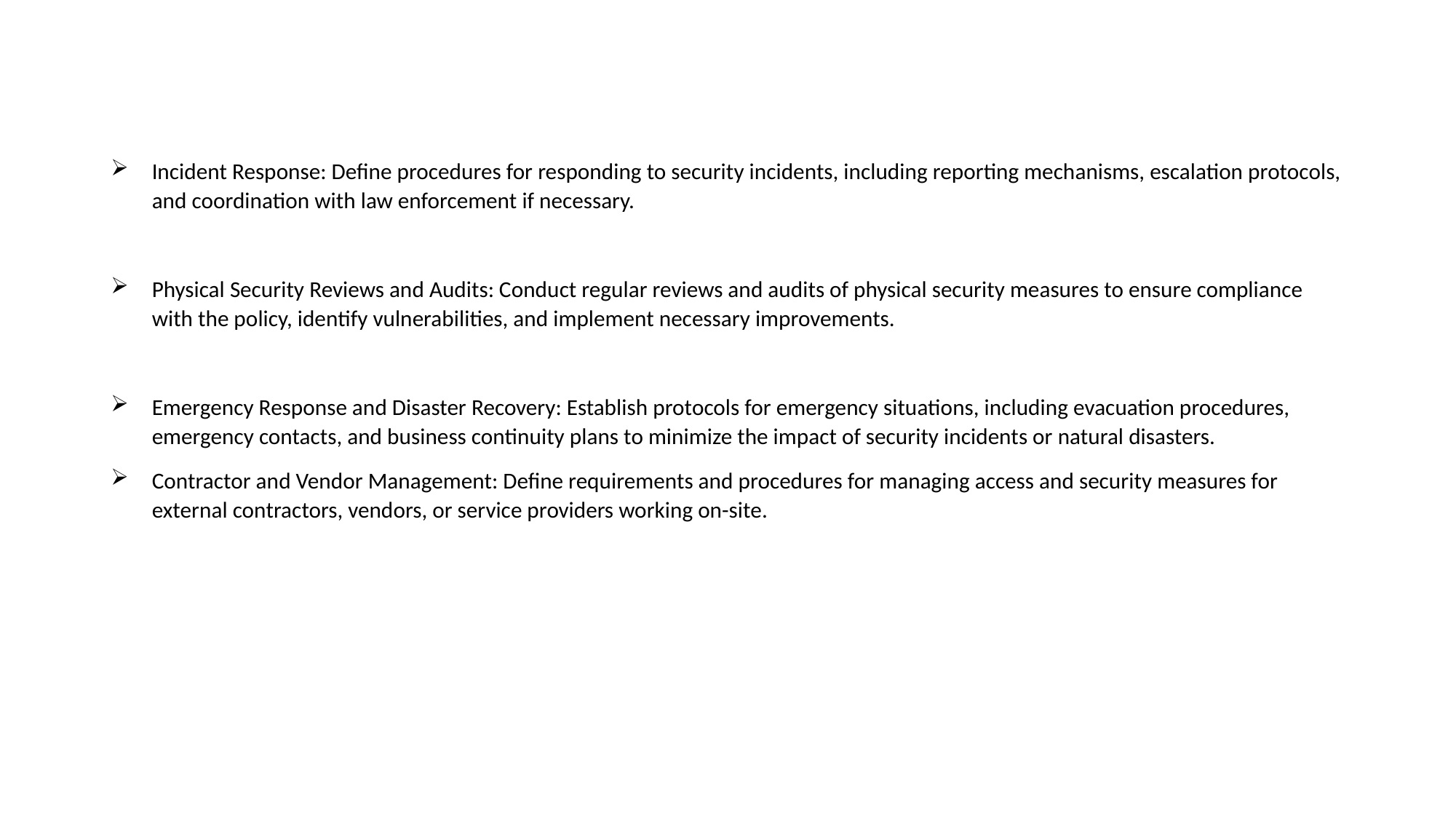

#
Incident Response: Define procedures for responding to security incidents, including reporting mechanisms, escalation protocols, and coordination with law enforcement if necessary.

Physical Security Reviews and Audits: Conduct regular reviews and audits of physical security measures to ensure compliance with the policy, identify vulnerabilities, and implement necessary improvements.

Emergency Response and Disaster Recovery: Establish protocols for emergency situations, including evacuation procedures, emergency contacts, and business continuity plans to minimize the impact of security incidents or natural disasters.
Contractor and Vendor Management: Define requirements and procedures for managing access and security measures for external contractors, vendors, or service providers working on-site.